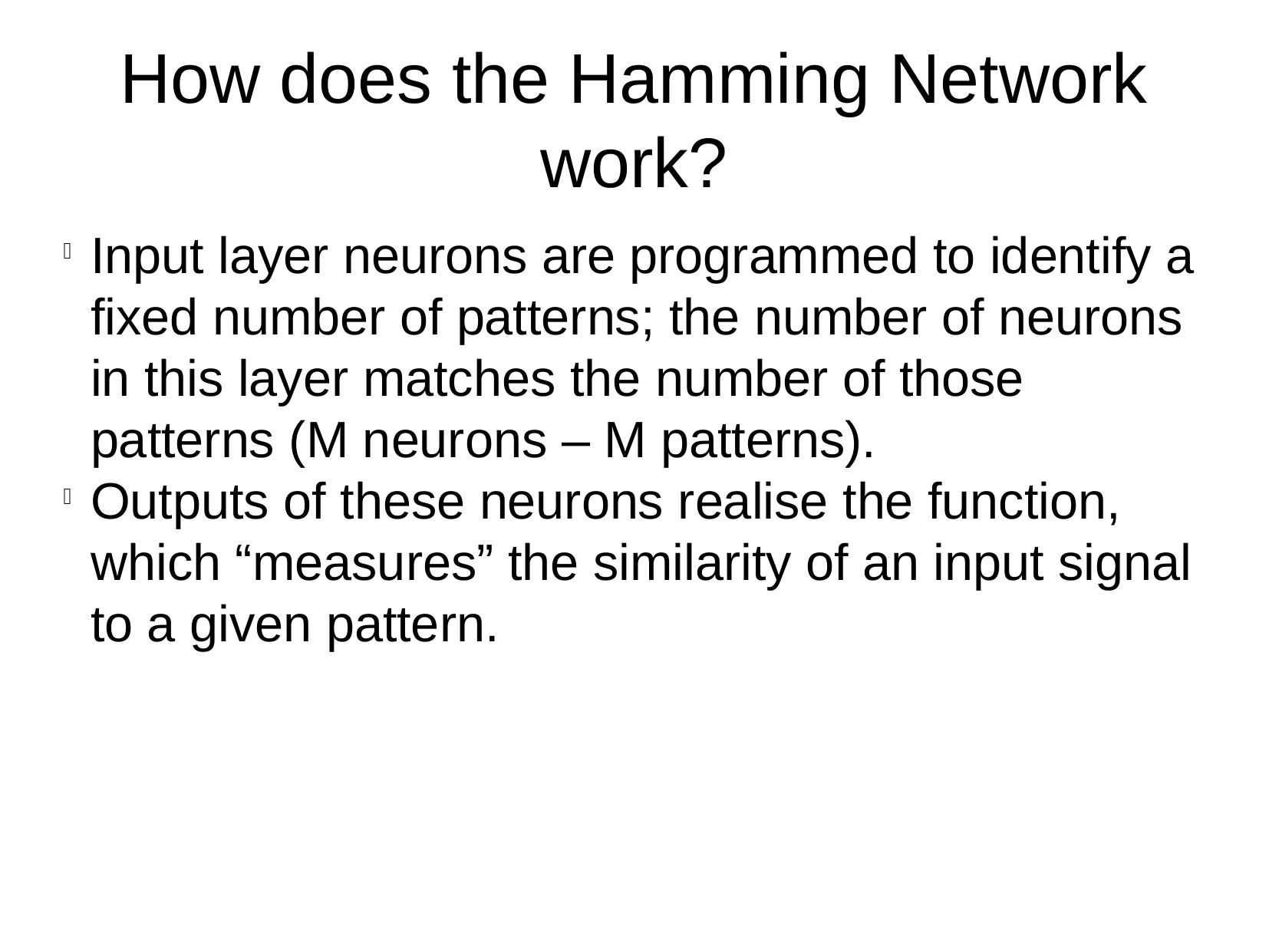

How does the Hamming Network work?
Input layer neurons are programmed to identify a fixed number of patterns; the number of neurons in this layer matches the number of those patterns (M neurons – M patterns).
Outputs of these neurons realise the function, which “measures” the similarity of an input signal to a given pattern.